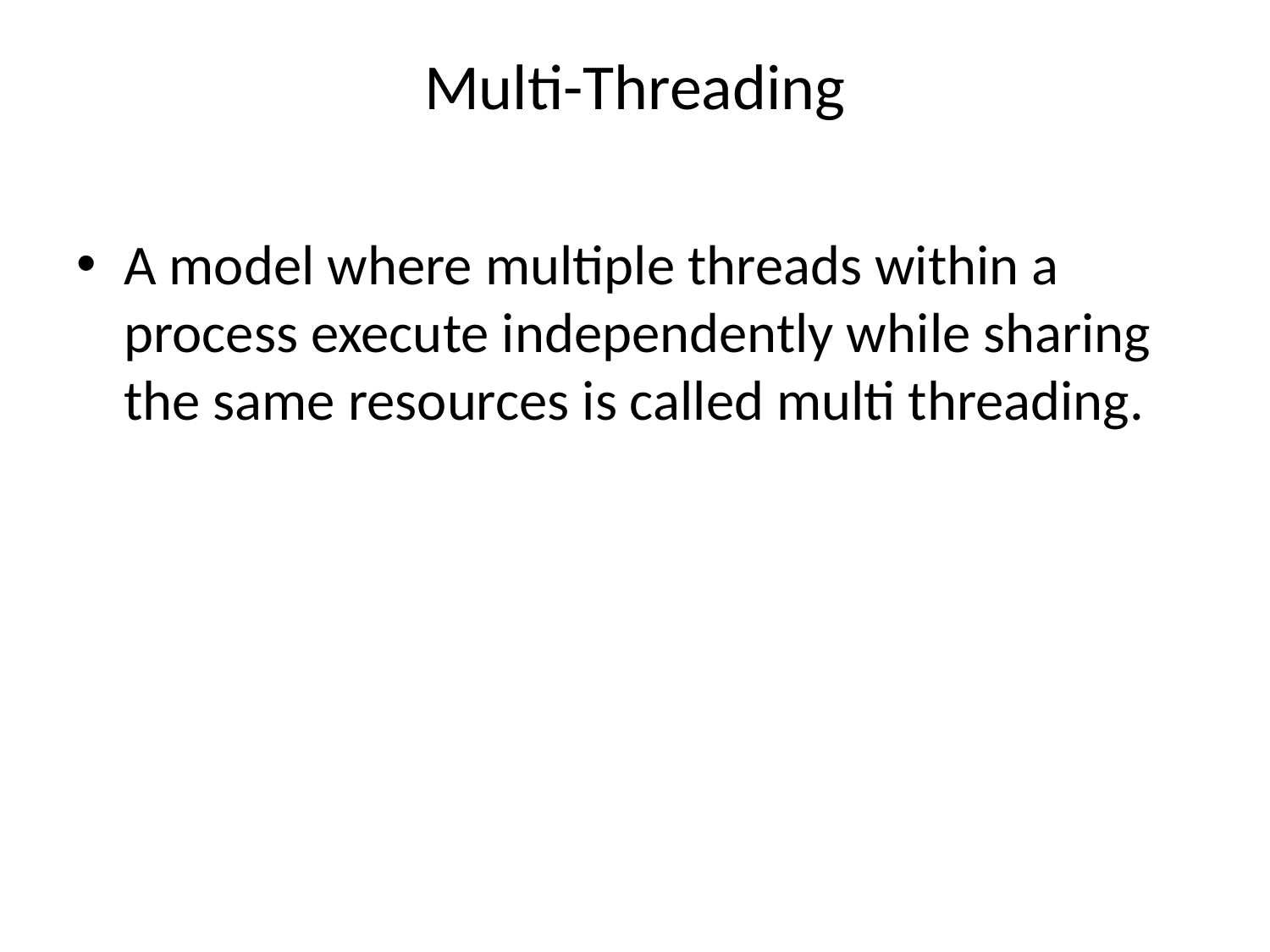

# Multi-Threading
A model where multiple threads within a process execute independently while sharing the same resources is called multi threading.